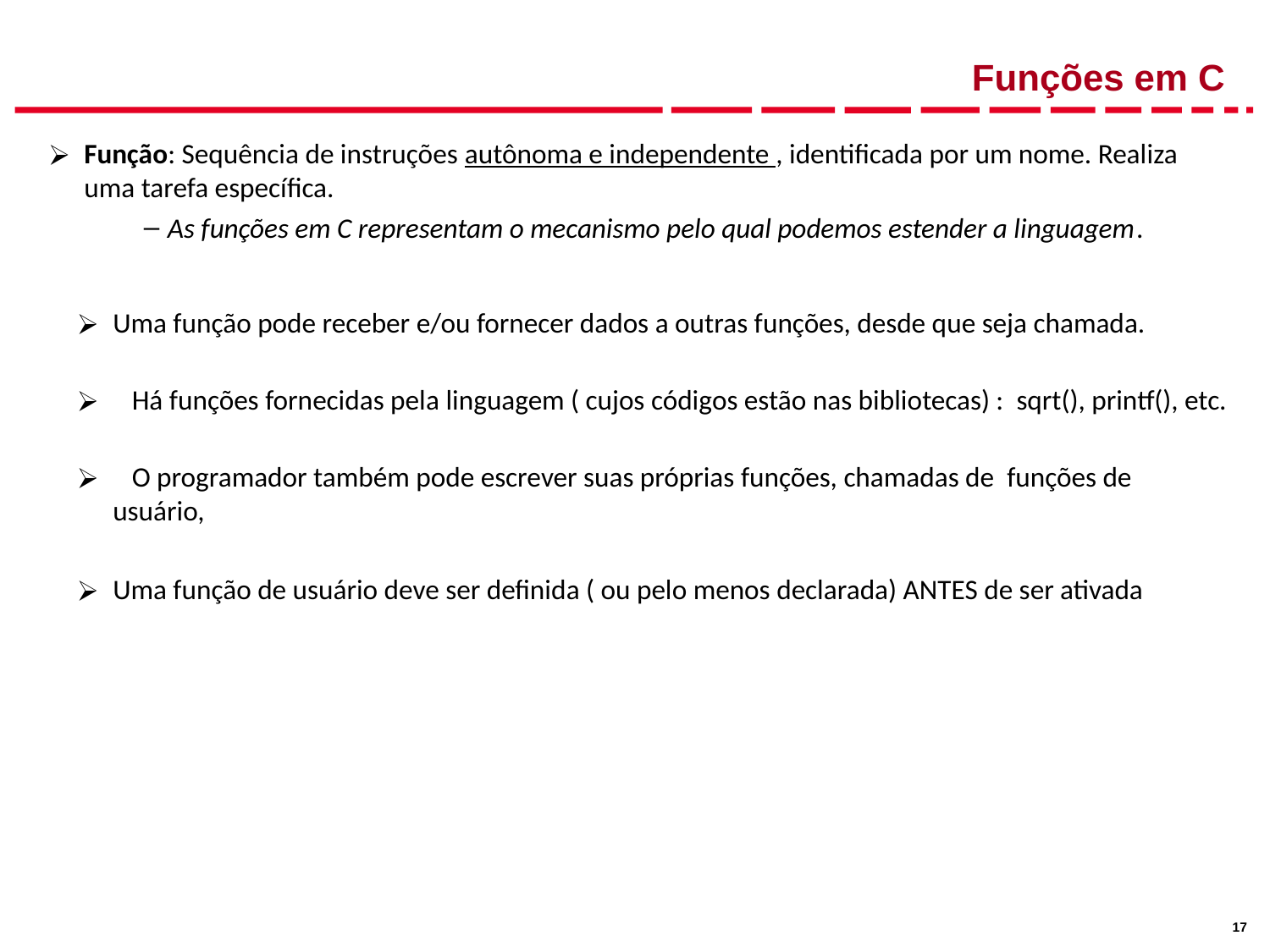

# Funções em C
Função: Sequência de instruções autônoma e independente , identificada por um nome. Realiza uma tarefa específica.
As funções em C representam o mecanismo pelo qual podemos estender a linguagem.

Uma função pode receber e/ou fornecer dados a outras funções, desde que seja chamada.

   Há funções fornecidas pela linguagem ( cujos códigos estão nas bibliotecas) :  sqrt(), printf(), etc.

   O programador também pode escrever suas próprias funções, chamadas de  funções de usuário,

Uma função de usuário deve ser definida ( ou pelo menos declarada) ANTES de ser ativada